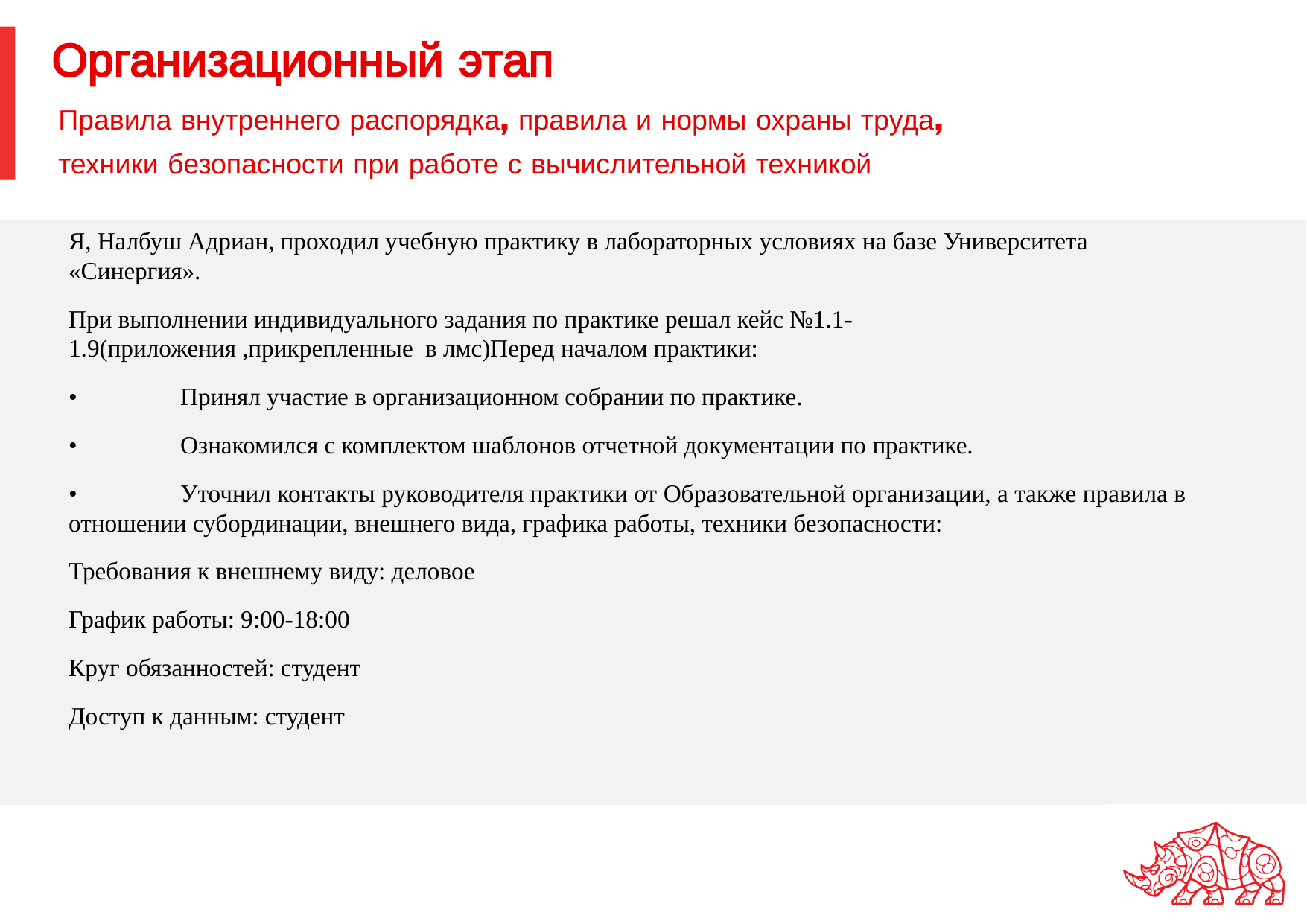

# Организационный этап
Правила внутреннего распорядка, правила и нормы охраны труда,
техники безопасности при работе с вычислительной техникой
Я, Налбуш Адриан, проходил учебную практику в лабораторных условиях на базе Университета «Синергия».
При выполнении индивидуального задания по практике решал кейс №1.1-1.9(приложения ,прикрепленные  в лмс)Перед началом практики:
•	Принял участие в организационном собрании по практике.
•	Ознакомился с комплектом шаблонов отчетной документации по практике.
•	Уточнил контакты руководителя практики от Образовательной организации, а также правила в отношении субординации, внешнего вида, графика работы, техники безопасности:
Требования к внешнему виду: деловое
График работы: 9:00-18:00
Круг обязанностей: студент
Доступ к данным: студент